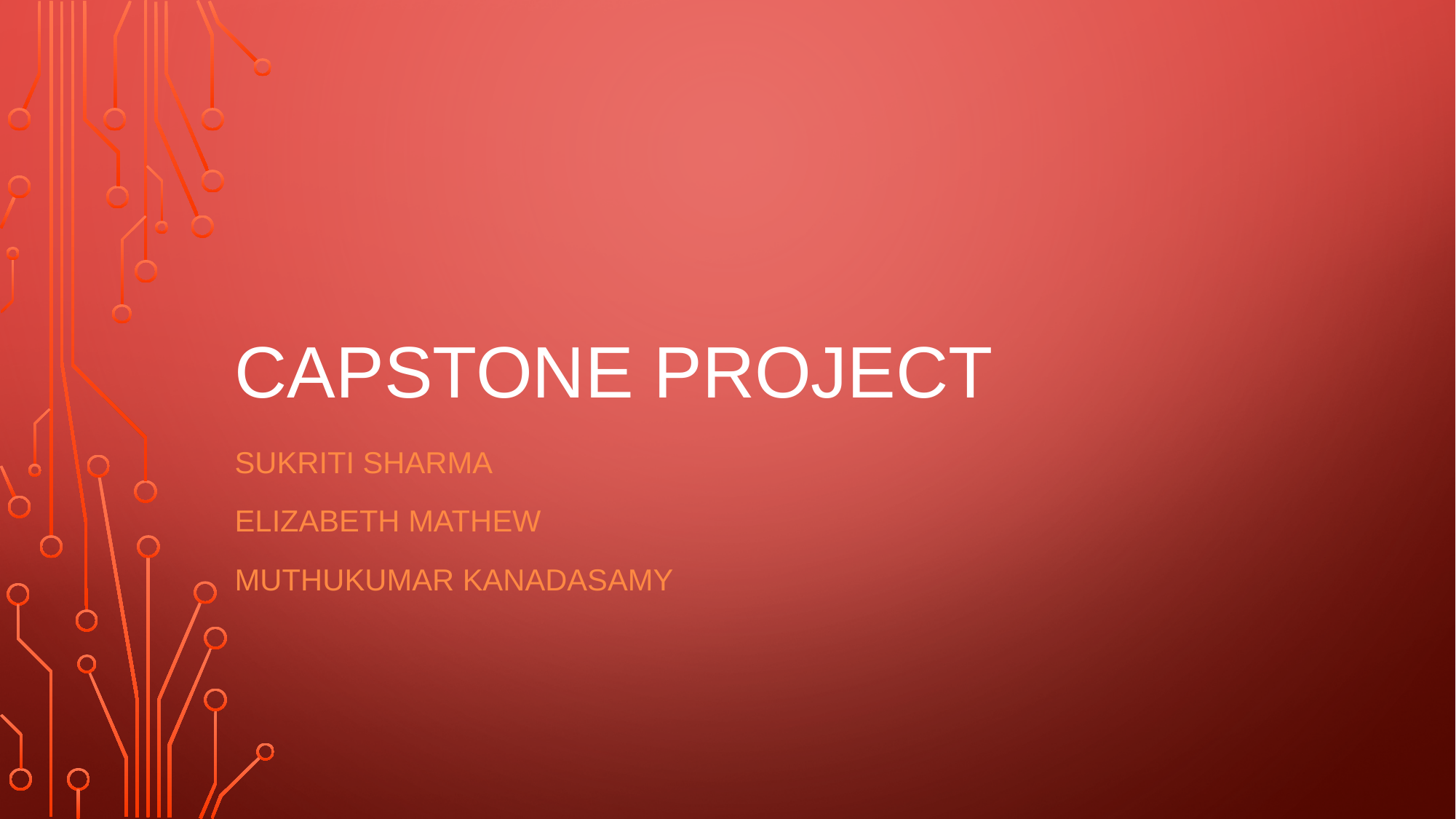

# Capstone project
Sukriti sharma
Elizabeth mathew
Muthukumar kanadasamy